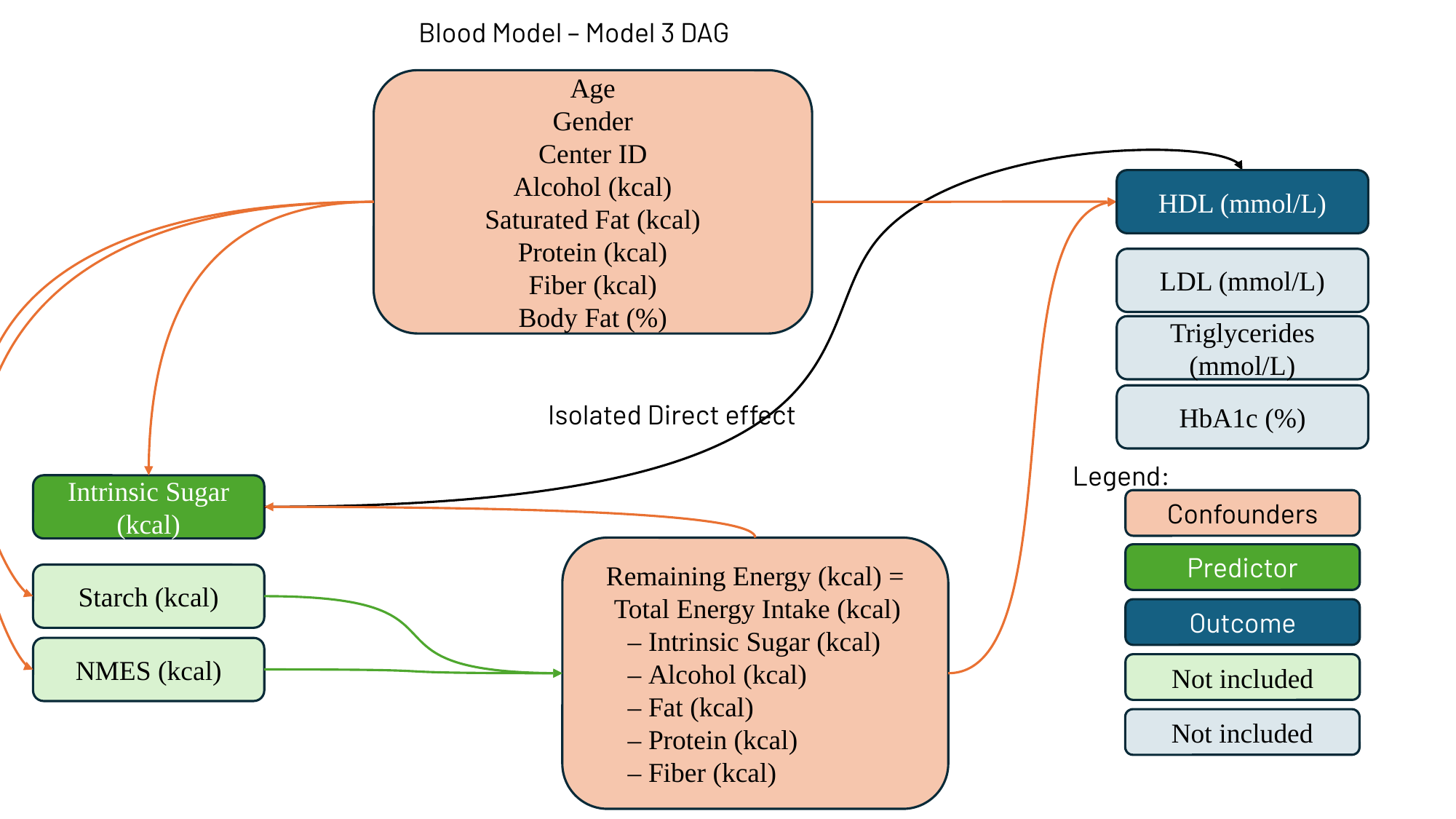

Blood Model – Model 3 DAG

Age
Gender
Center ID
Alcohol (kcal)
Saturated Fat (kcal)
Protein (kcal)
Fiber (kcal)
Body Fat (%)

HDL (mmol/L)
LDL (mmol/L)
Triglycerides (mmol/L)
HbA1c (%)
Isolated Direct effect
Legend:
Intrinsic Sugar (kcal)
Confounders
Remaining Energy (kcal) =
    Total Energy Intake (kcal)
      – Intrinsic Sugar (kcal)
      – Alcohol (kcal)
      – Fat (kcal)
      – Protein (kcal)
      – Fiber (kcal)
Predictor
Starch (kcal)
Outcome
NMES (kcal)
Not included
Not included